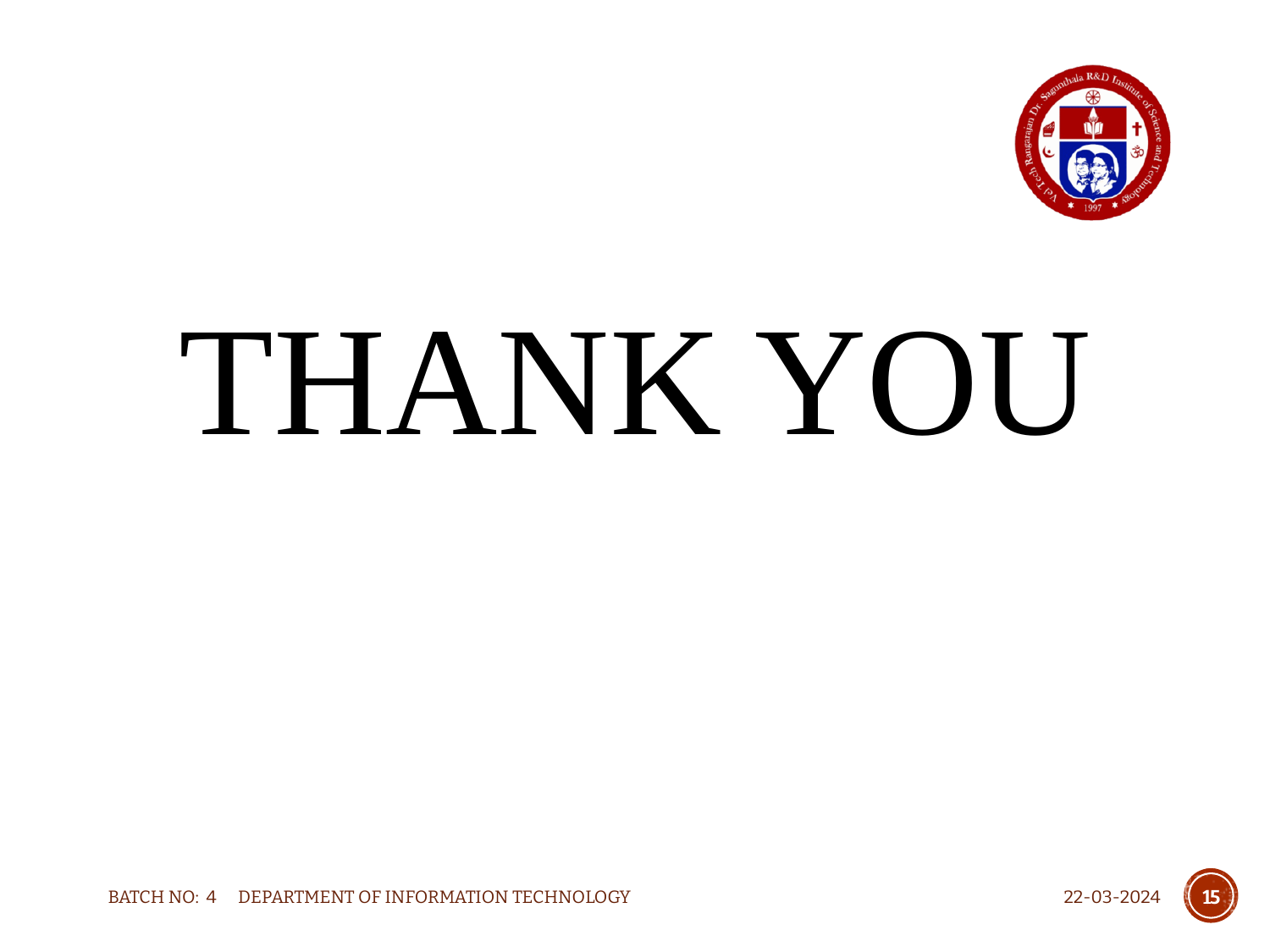

THANK YOU
BATCH NO:  4      DEPARTMENT OF INFORMATION TECHNOLOGY
22-03-2024
15